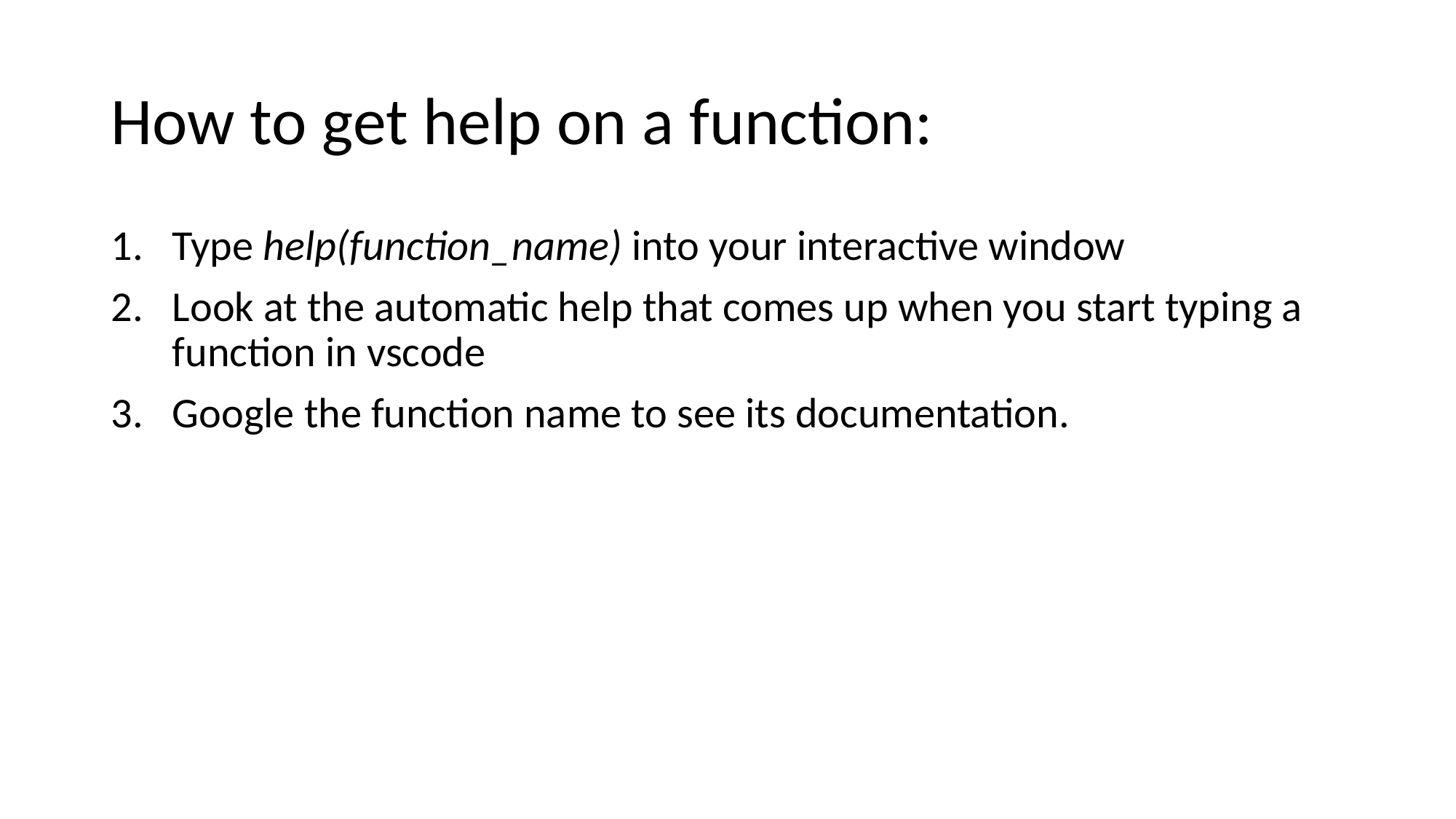

# How to get help on a function:
Type help(function_name) into your interactive window
Look at the automatic help that comes up when you start typing a function in vscode
Google the function name to see its documentation.